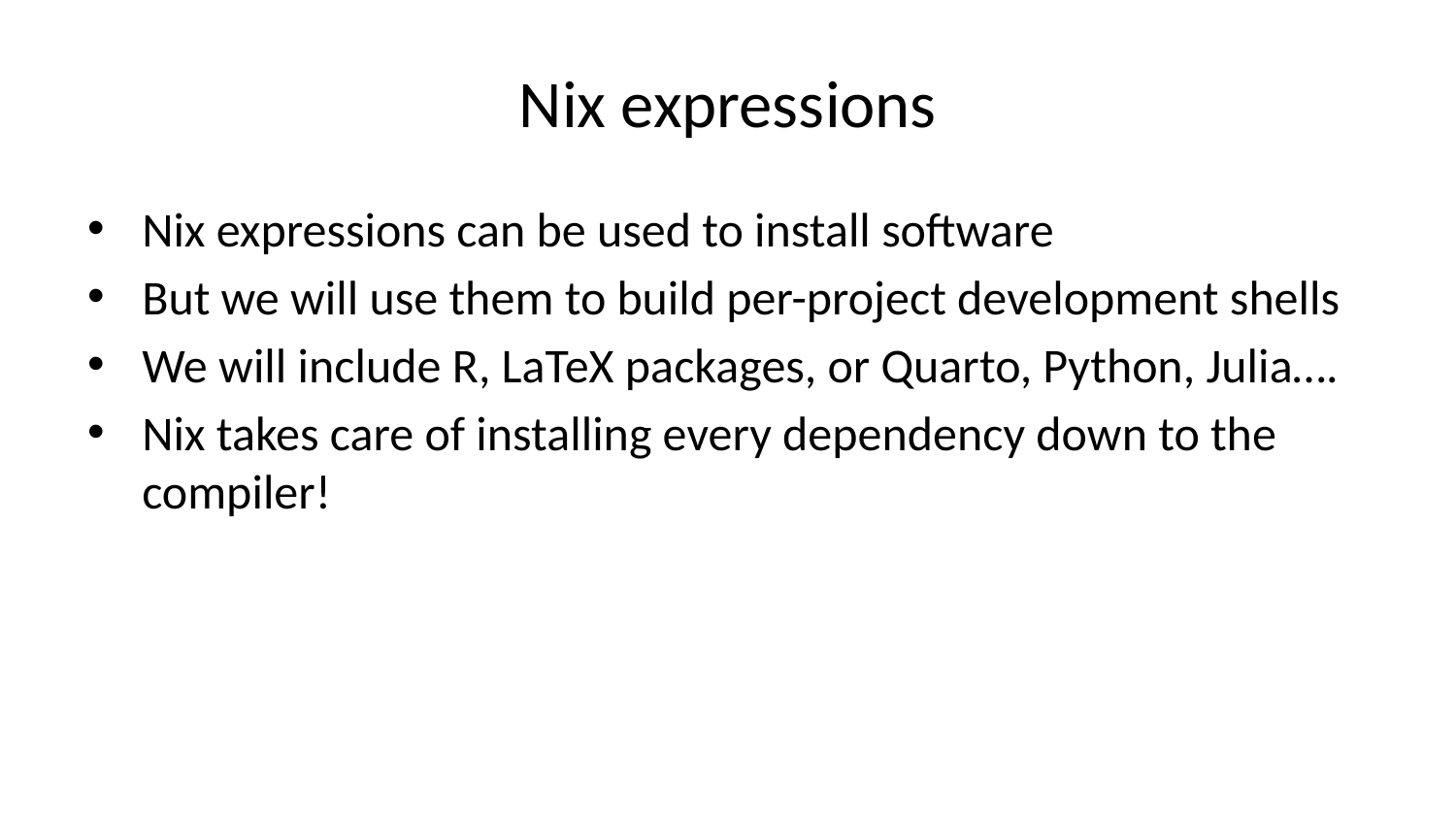

# Nix expressions
Nix expressions can be used to install software
But we will use them to build per-project development shells
We will include R, LaTeX packages, or Quarto, Python, Julia….
Nix takes care of installing every dependency down to the compiler!